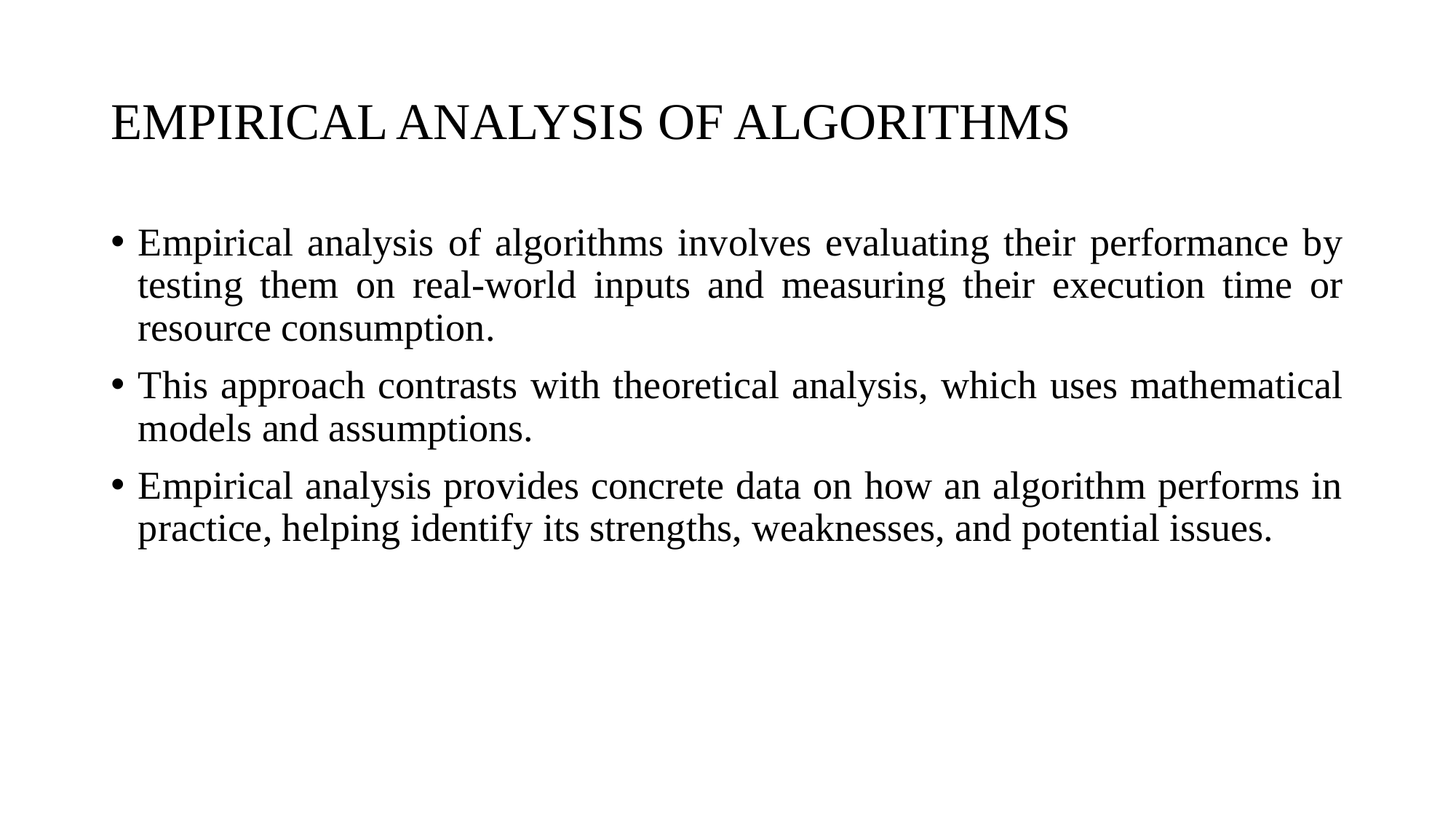

# EMPIRICAL ANALYSIS OF ALGORITHMS
Empirical analysis of algorithms involves evaluating their performance by testing them on real-world inputs and measuring their execution time or resource consumption.
This approach contrasts with theoretical analysis, which uses mathematical models and assumptions.
Empirical analysis provides concrete data on how an algorithm performs in practice, helping identify its strengths, weaknesses, and potential issues.